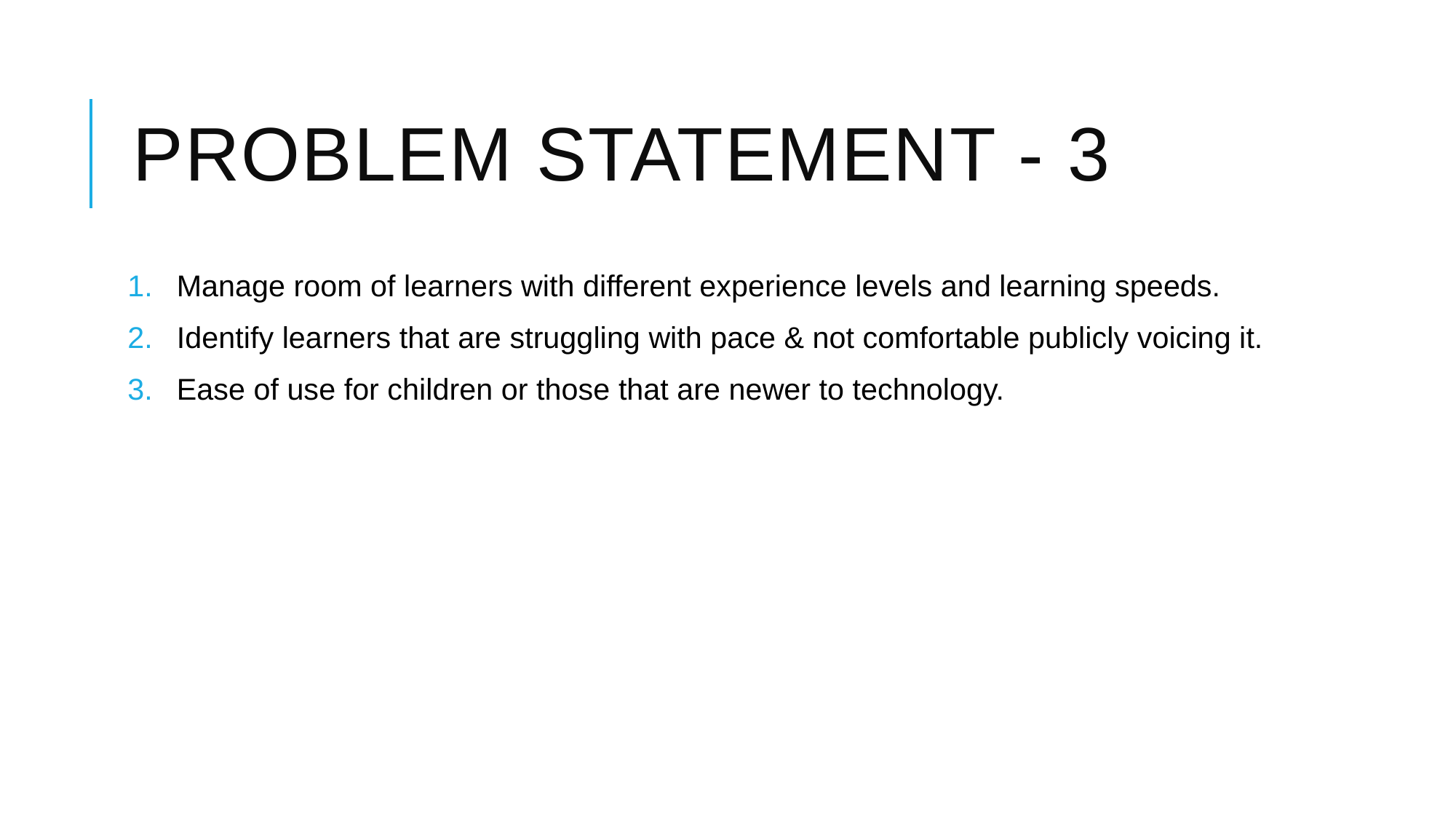

# Problem statement - 3
Manage room of learners with different experience levels and learning speeds.
Identify learners that are struggling with pace & not comfortable publicly voicing it.
Ease of use for children or those that are newer to technology.